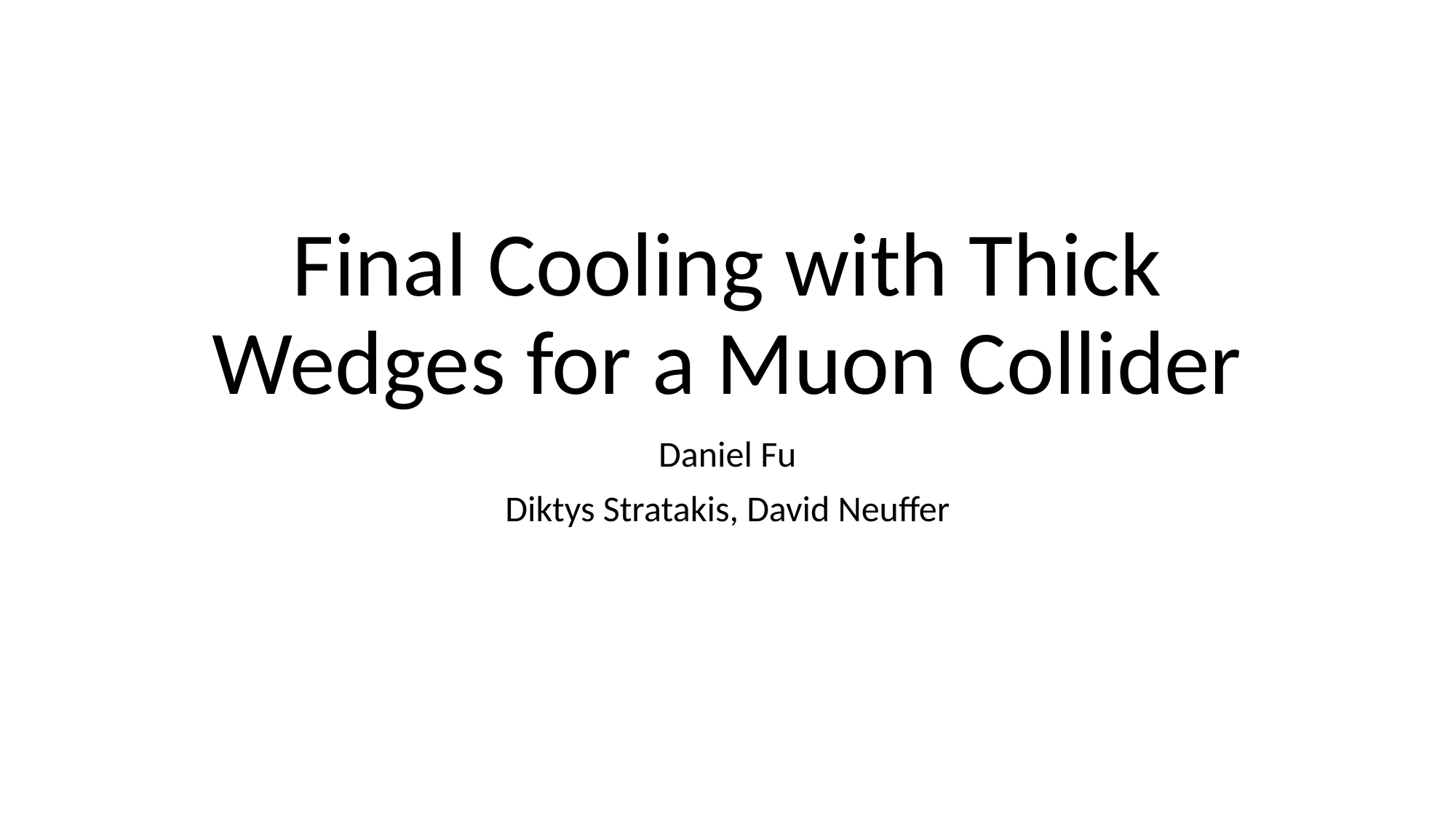

# Final Cooling with Thick Wedges for a Muon Collider
Daniel Fu
Diktys Stratakis, David Neuffer